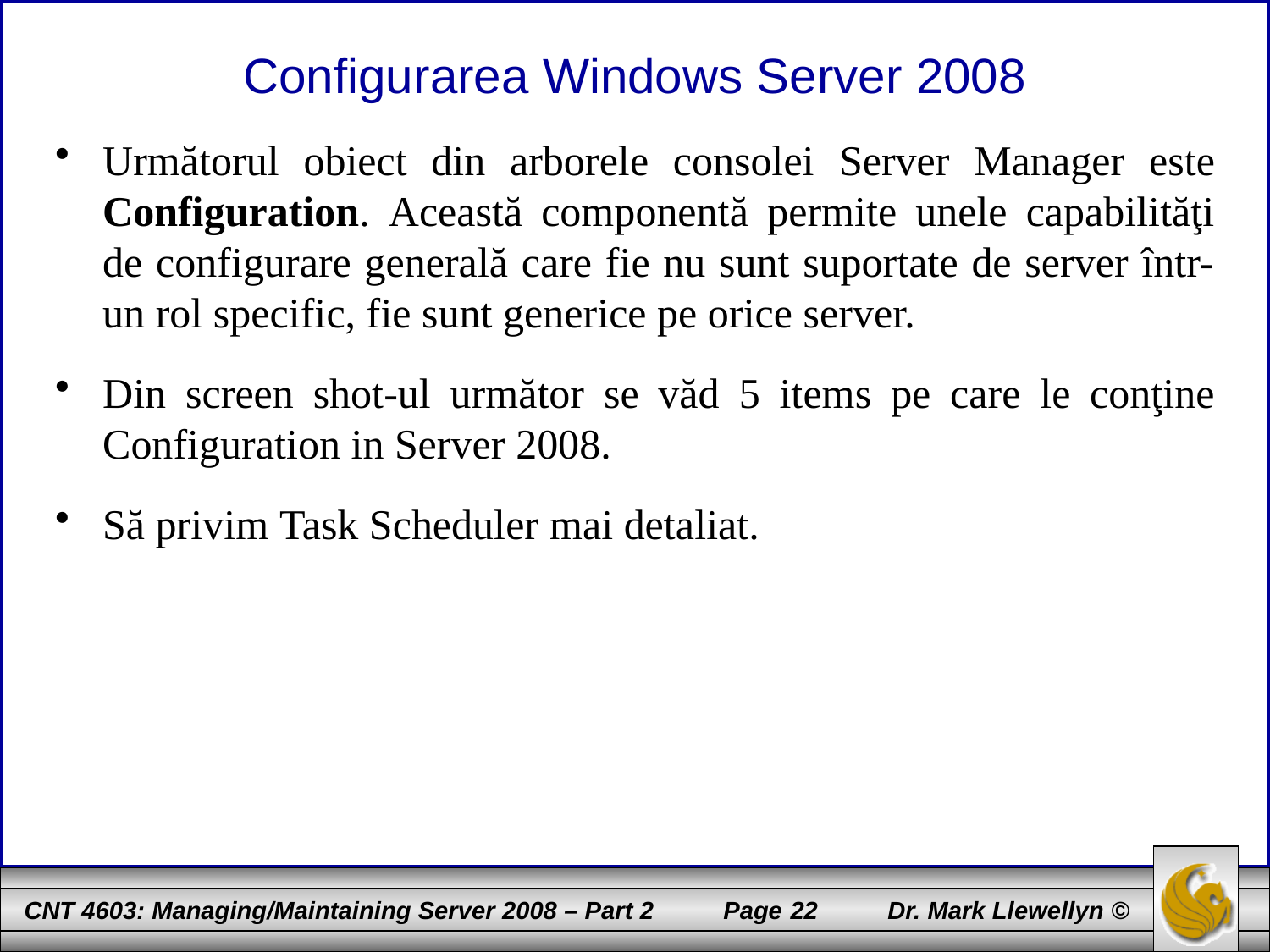

# Configurarea Windows Server 2008
Următorul obiect din arborele consolei Server Manager este Configuration. Această componentă permite unele capabilităţi de configurare generală care fie nu sunt suportate de server într-un rol specific, fie sunt generice pe orice server.
Din screen shot-ul următor se văd 5 items pe care le conţine Configuration in Server 2008.
Să privim Task Scheduler mai detaliat.